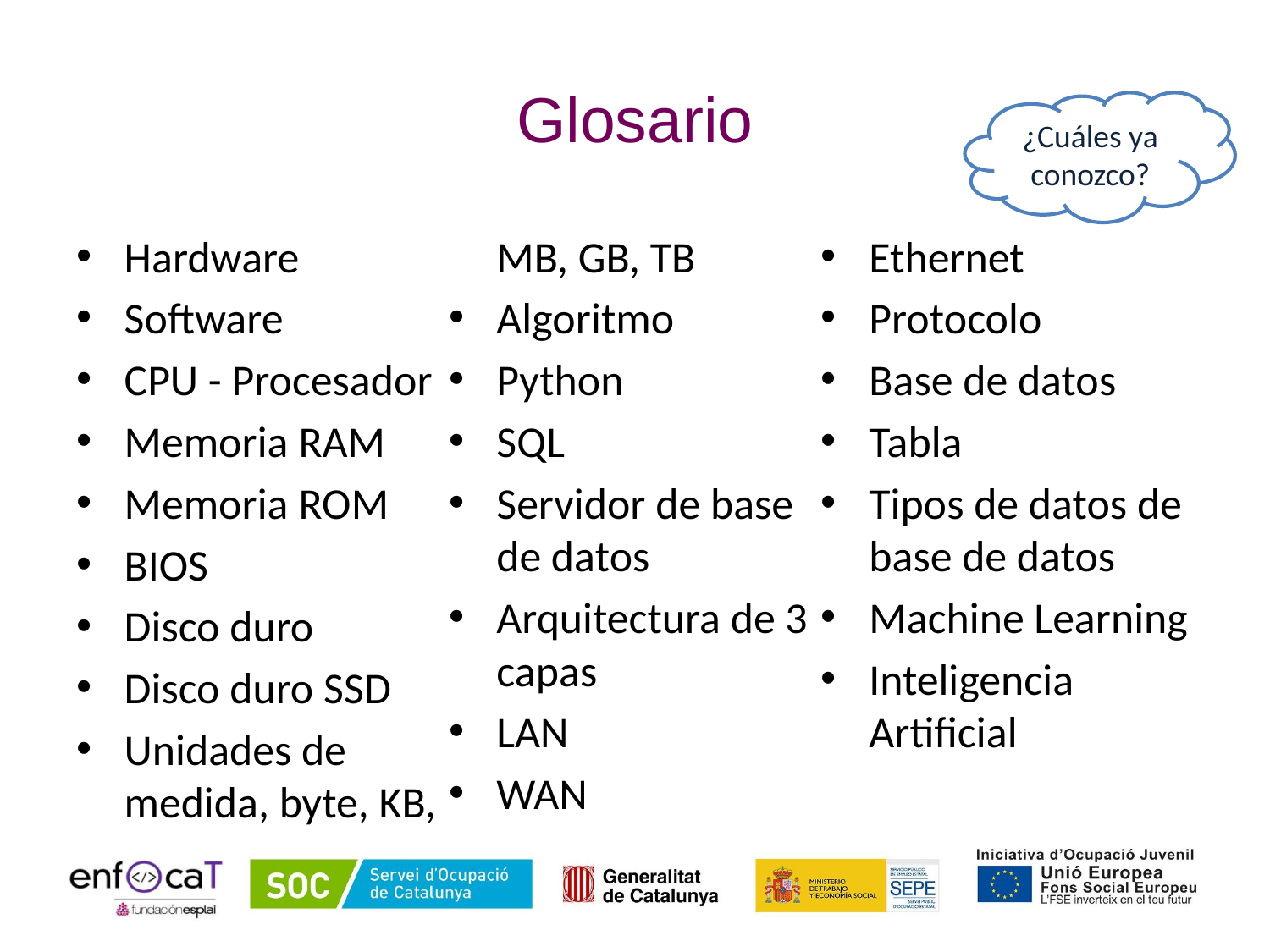

# Glosario
¿Cuáles ya conozco?
Hardware
Software
CPU - Procesador
Memoria RAM
Memoria ROM
BIOS
Disco duro
Disco duro SSD
Unidades de medida, byte, KB, MB, GB, TB
Algoritmo
Python
SQL
Servidor de base de datos
Arquitectura de 3 capas
LAN
WAN
Ethernet
Protocolo
Base de datos
Tabla
Tipos de datos de base de datos
Machine Learning
Inteligencia Artificial